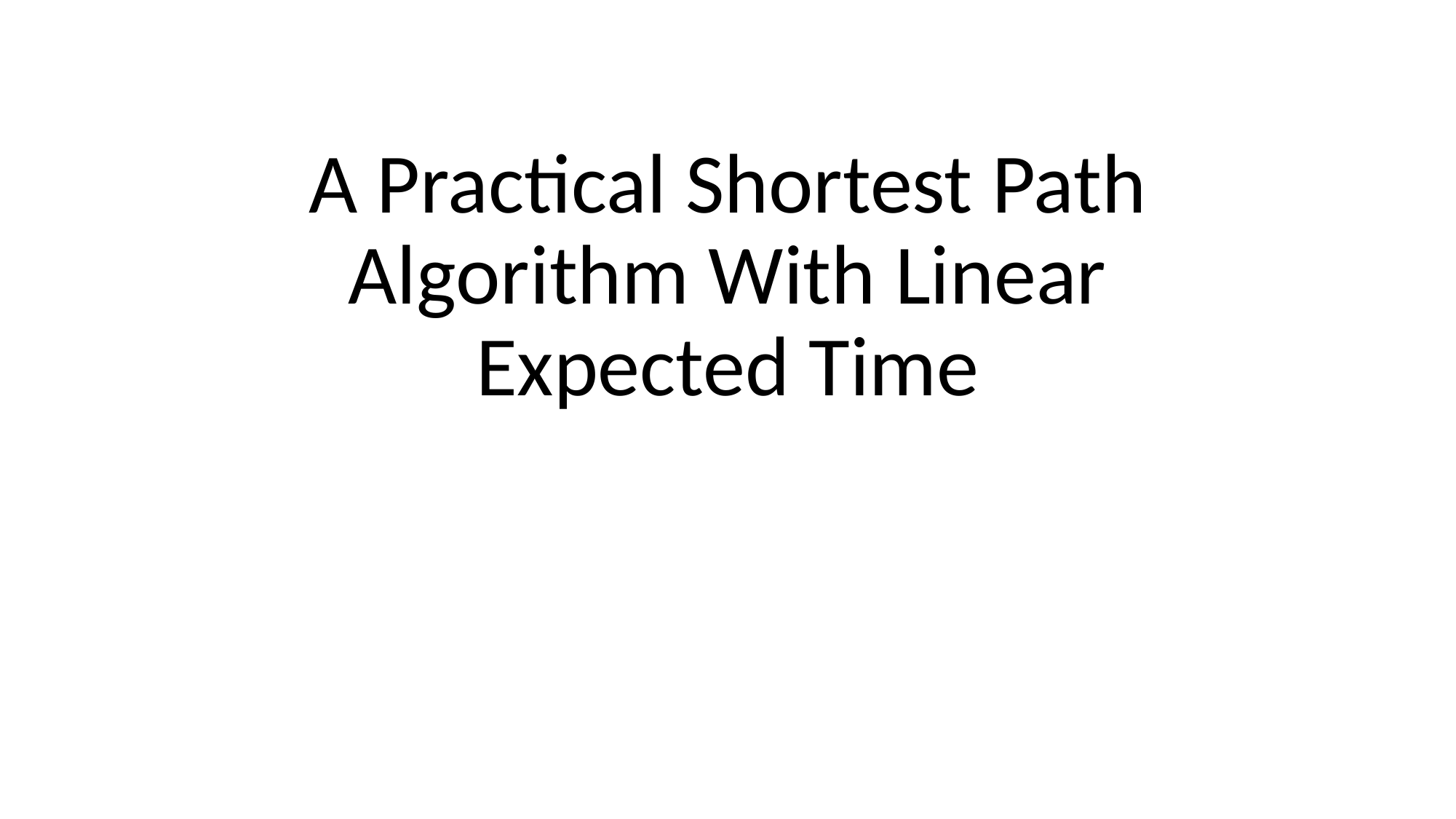

# A Practical Shortest Path Algorithm With Linear Expected Time